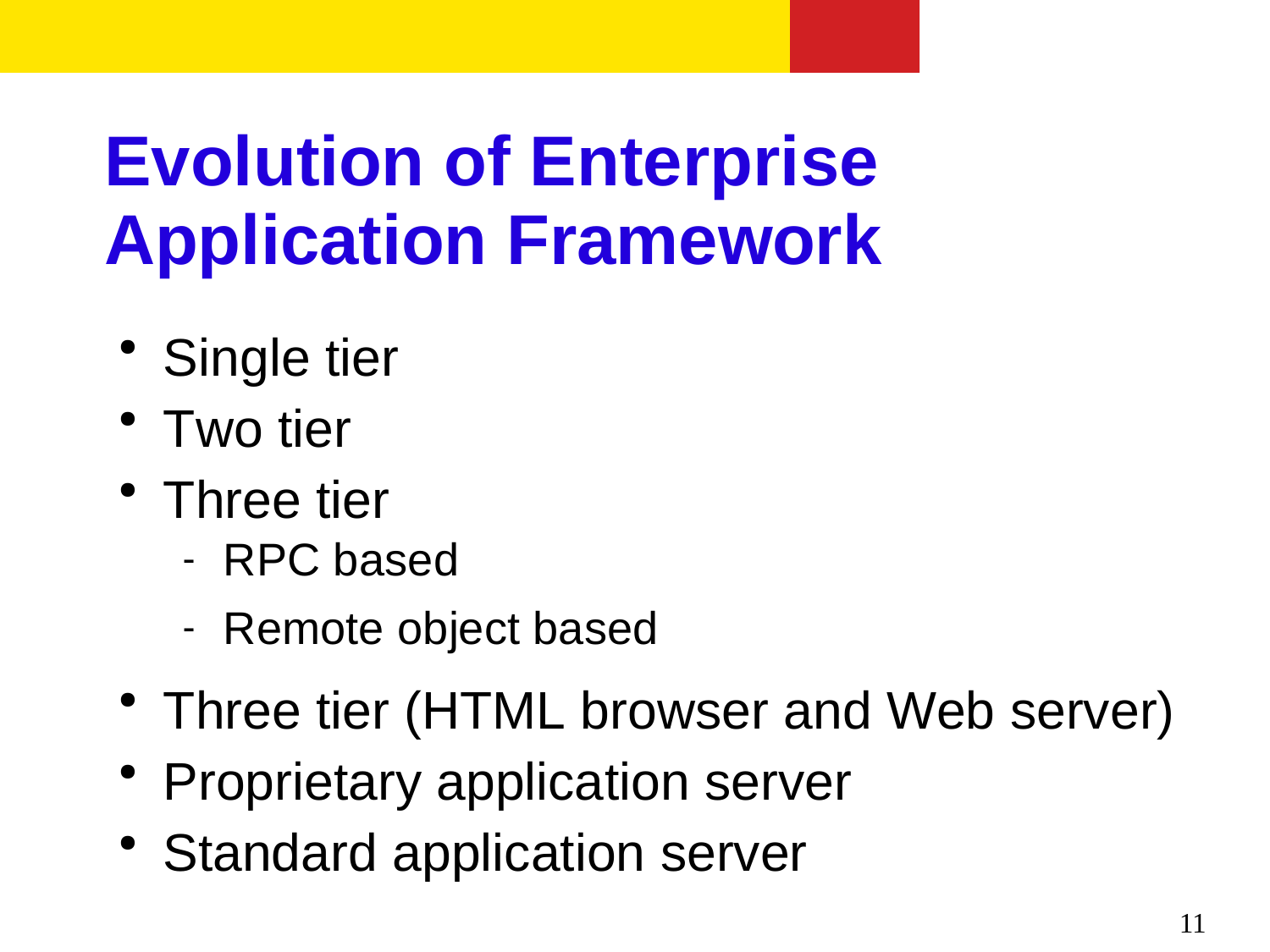

Evolution of Enterprise Application Framework
Single tier Two tier Three tier
●
●
●
RPC based
Remote object based
−
−
Three tier (HTML browser and Web server) Proprietary application server
Standard application server
●
●
●
11